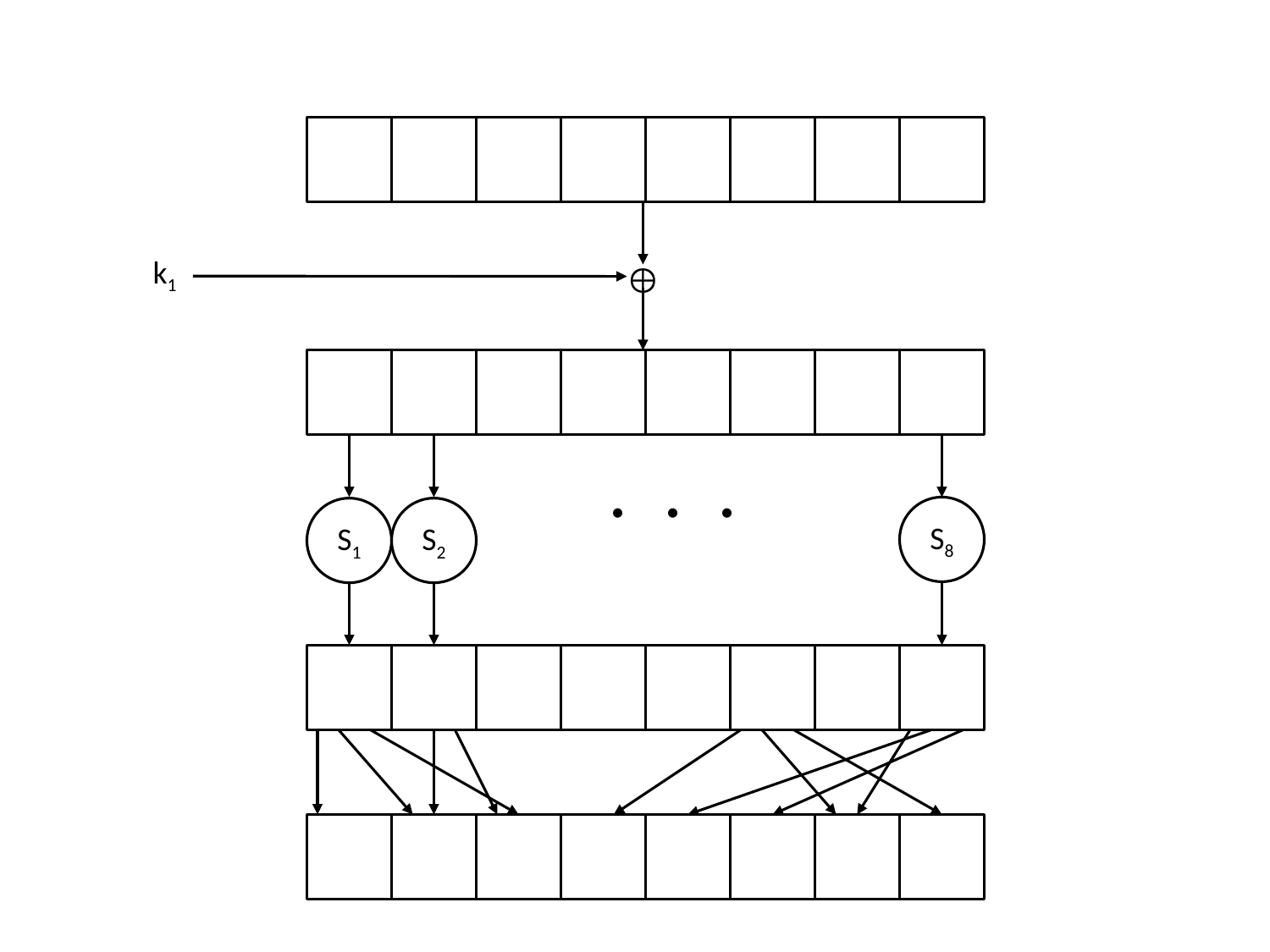

⊕
k1

.  .  .
S8
S1
S2